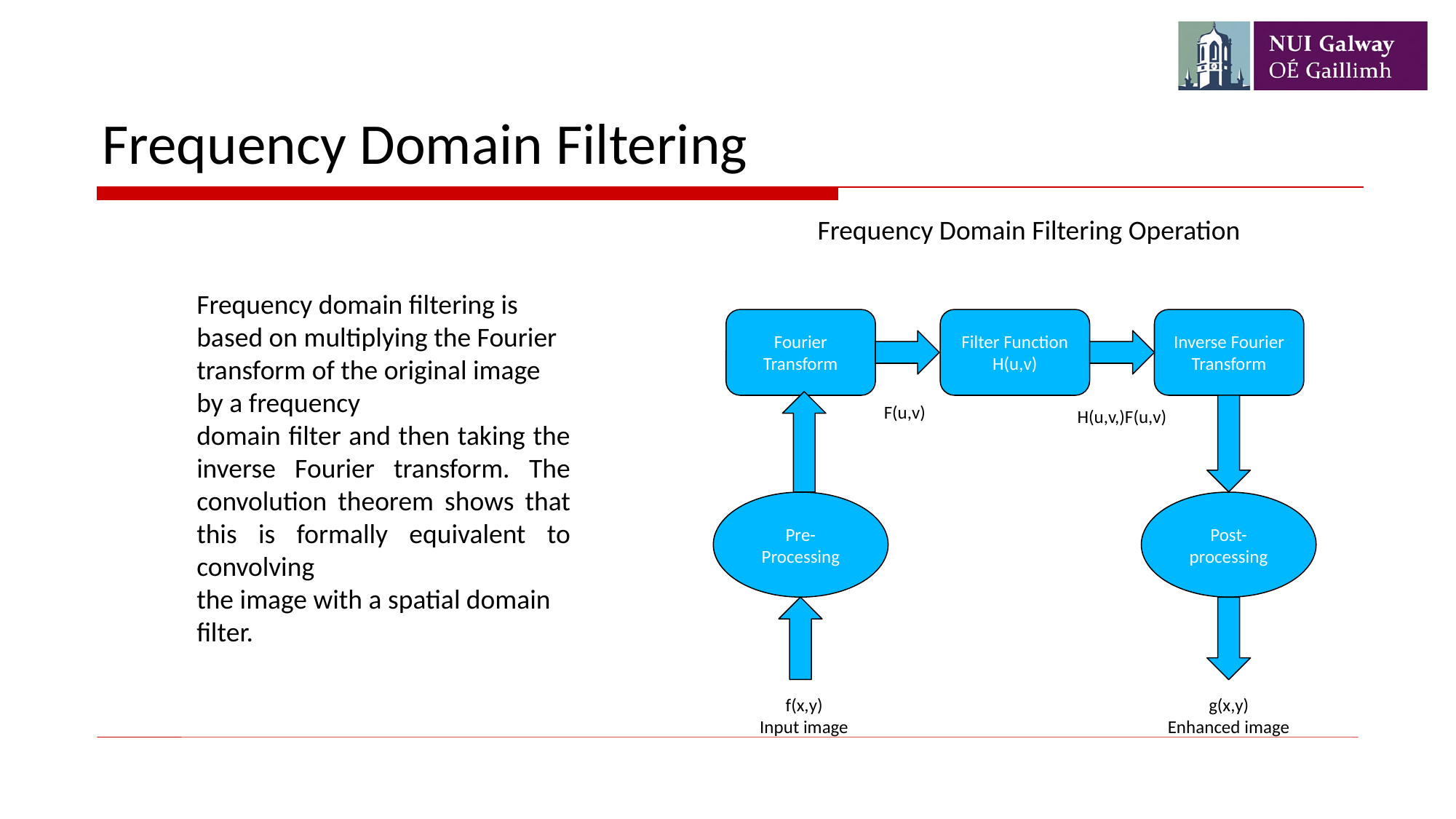

# Frequency Domain Filtering
Frequency Domain Filtering Operation
Frequency domain filtering is based on multiplying the Fourier transform of the original image by a frequency
domain filter and then taking the inverse Fourier transform. The convolution theorem shows that this is formally equivalent to convolving
the image with a spatial domain filter.
Fourier Transform
Filter Function H(u,v)
Inverse Fourier Transform

F(u,v)

H(u,v,)F(u,v)
Pre-Processing
Post-processing

f(x,y)
Input image
g(x,y)
Enhanced image